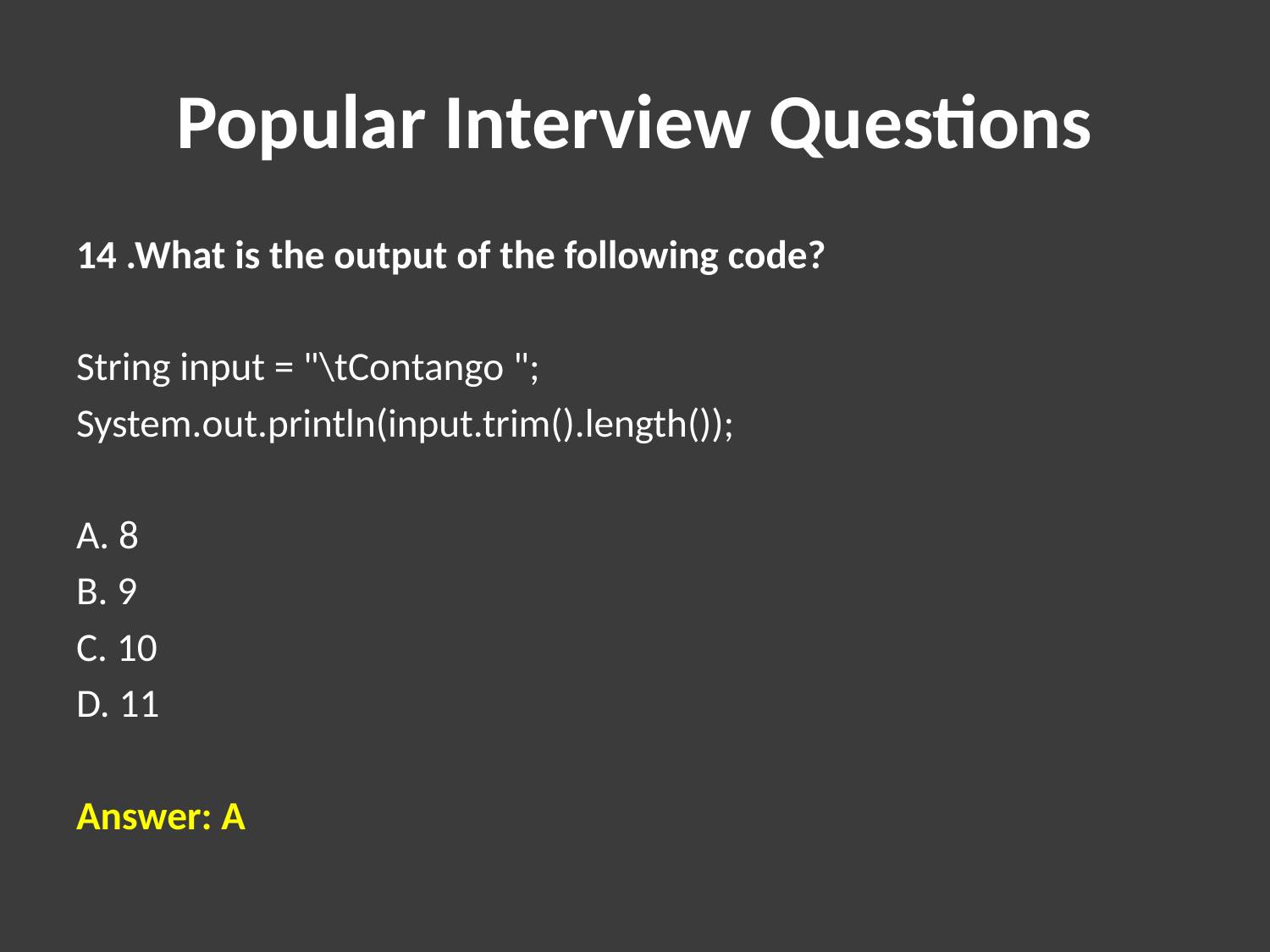

# Popular Interview Questions
14 .What is the output of the following code?

String input = "\tContango ";
System.out.println(input.trim().length());

A. 8
B. 9
C. 10
D. 11

Answer: A